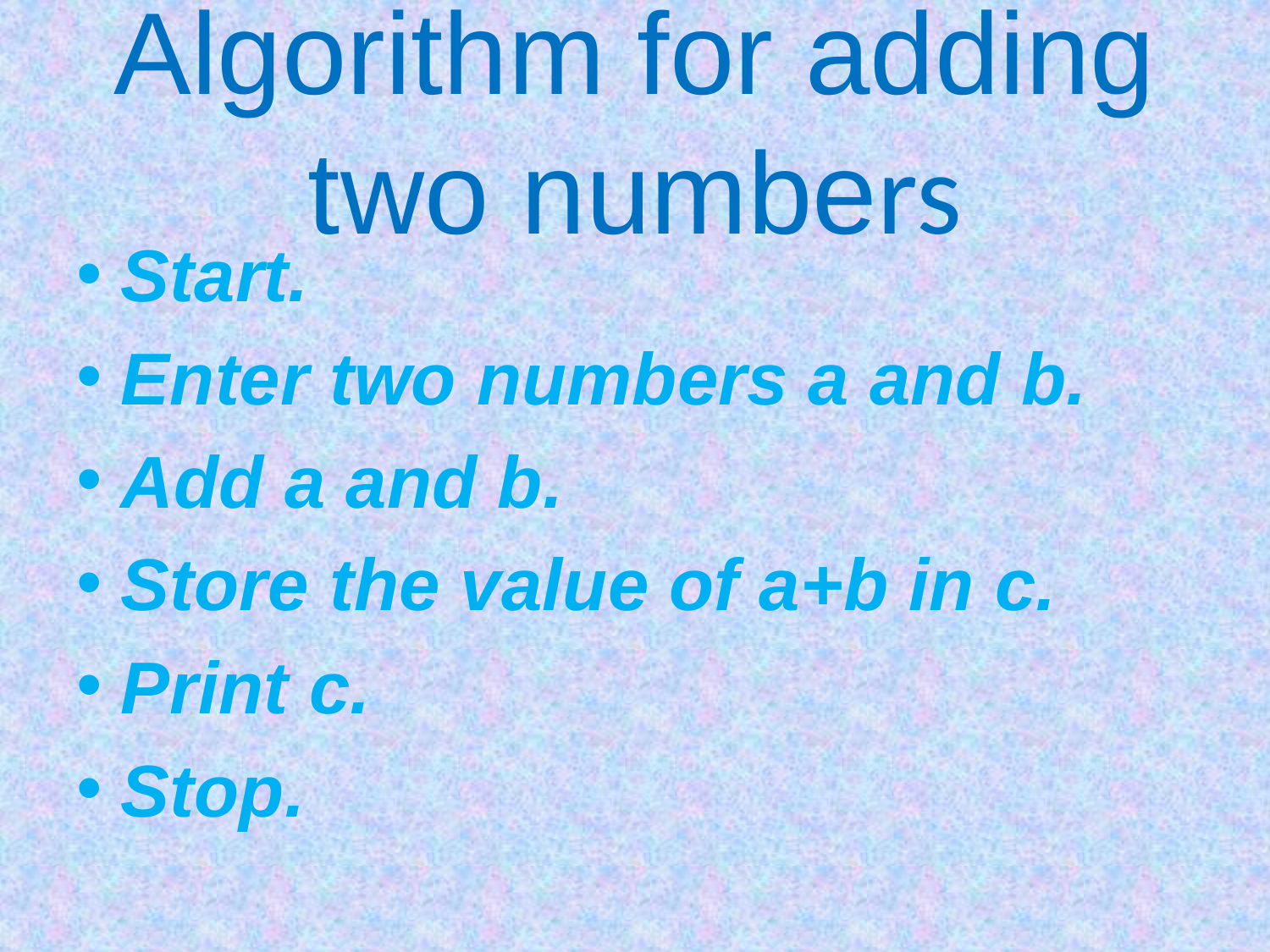

# Algorithm for adding two numbers
Start.
Enter two numbers a and b.
Add a and b.
Store the value of a+b in c.
Print c.
Stop.